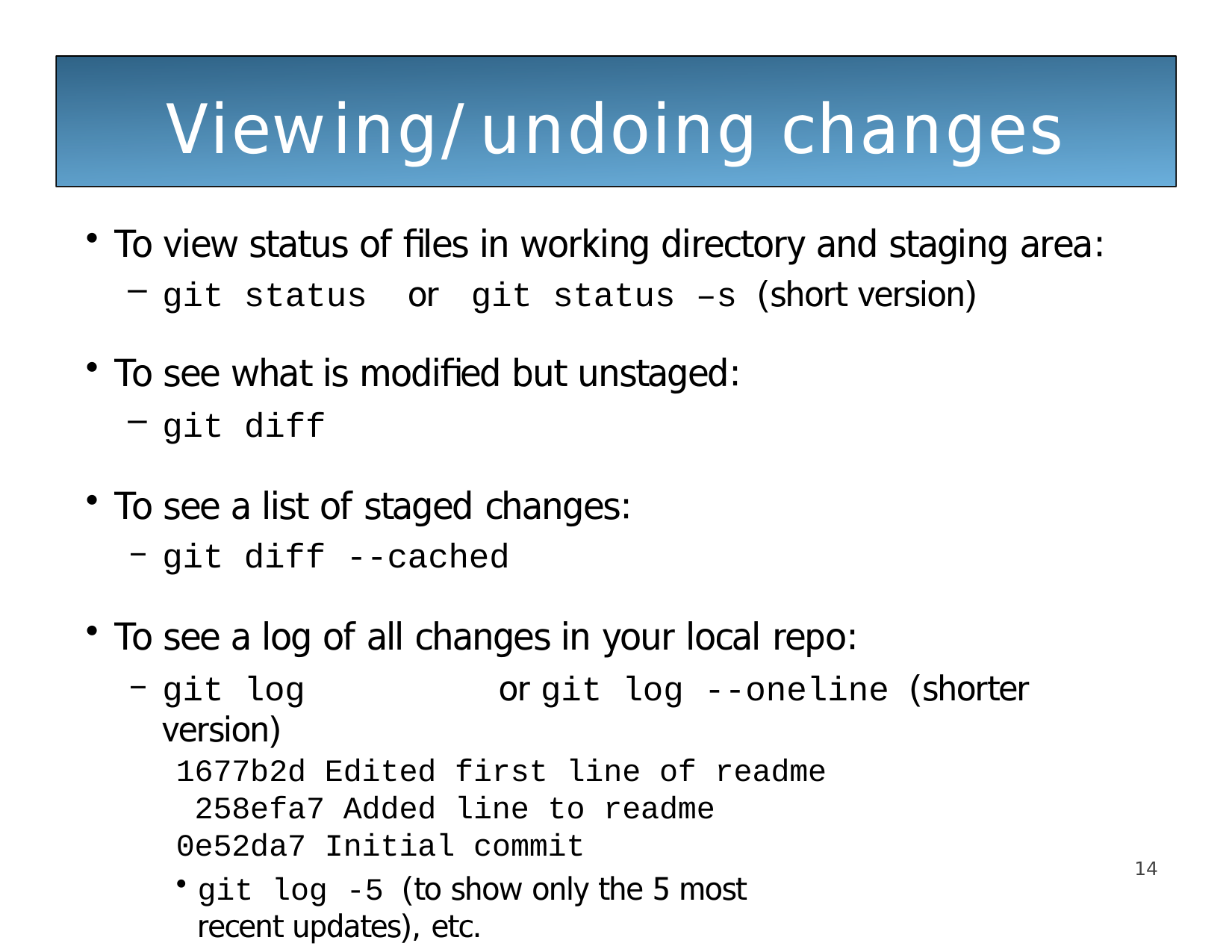

# Viewing/undoing changes
To view status of files in working directory and staging area:
git status  or   git status –s (short version)
To see what is modified but unstaged:
git diff

To see a list of staged changes:
git diff --cached

To see a log of all changes in your local repo:
git log	or git log --oneline (shorter version)
1677b2d Edited first line of readme  258efa7 Added line to readme  0e52da7 Initial commit
git log -5 (to show only the 5 most recent updates), etc.
14